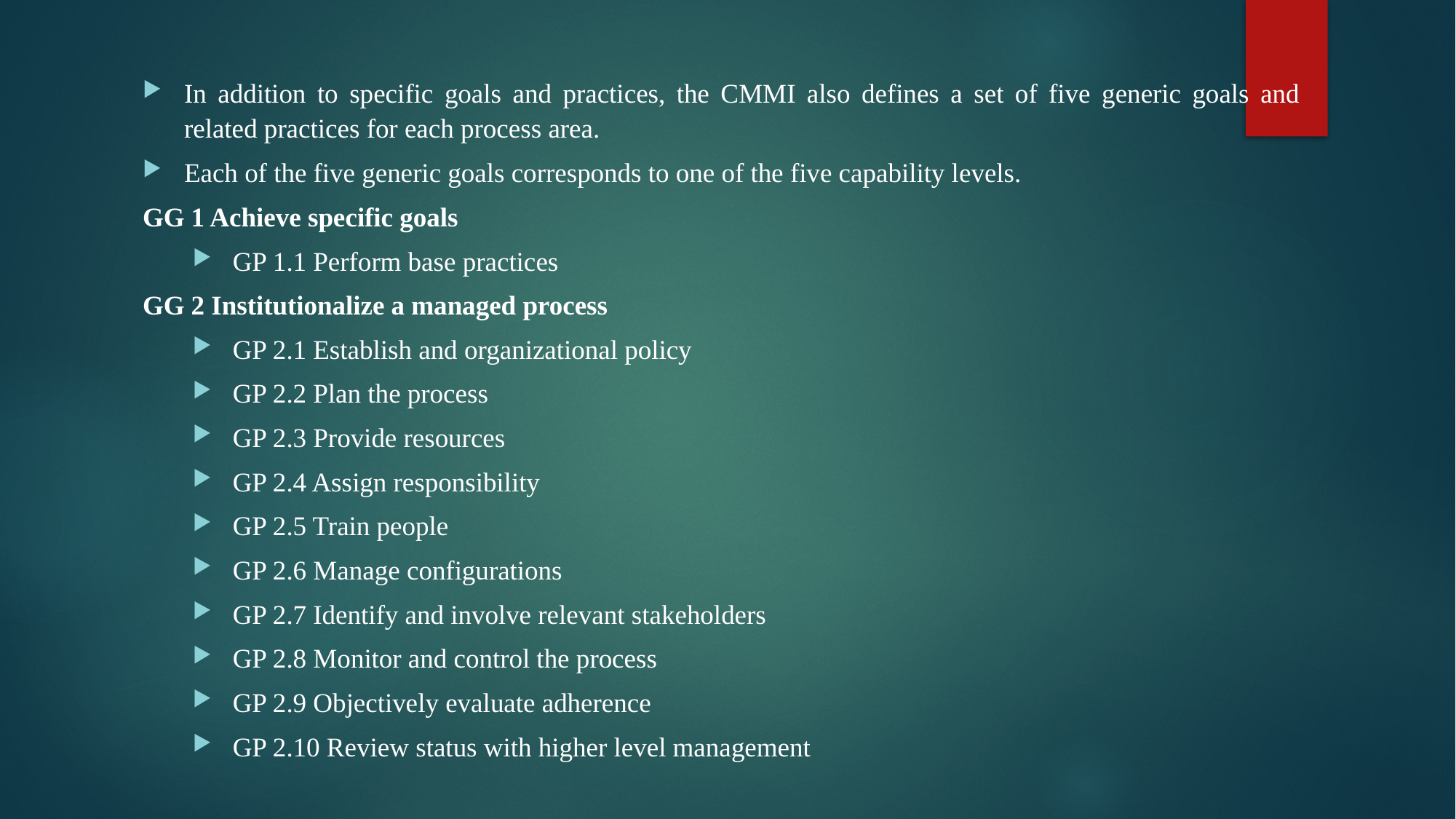

In addition to specific goals and practices, the CMMI also defines a set of five generic goals and related practices for each process area.
Each of the five generic goals corresponds to one of the five capability levels.
GG 1 Achieve specific goals
GP 1.1 Perform base practices
GG 2 Institutionalize a managed process
GP 2.1 Establish and organizational policy
GP 2.2 Plan the process
GP 2.3 Provide resources
GP 2.4 Assign responsibility
GP 2.5 Train people
GP 2.6 Manage configurations
GP 2.7 Identify and involve relevant stakeholders
GP 2.8 Monitor and control the process
GP 2.9 Objectively evaluate adherence
GP 2.10 Review status with higher level management